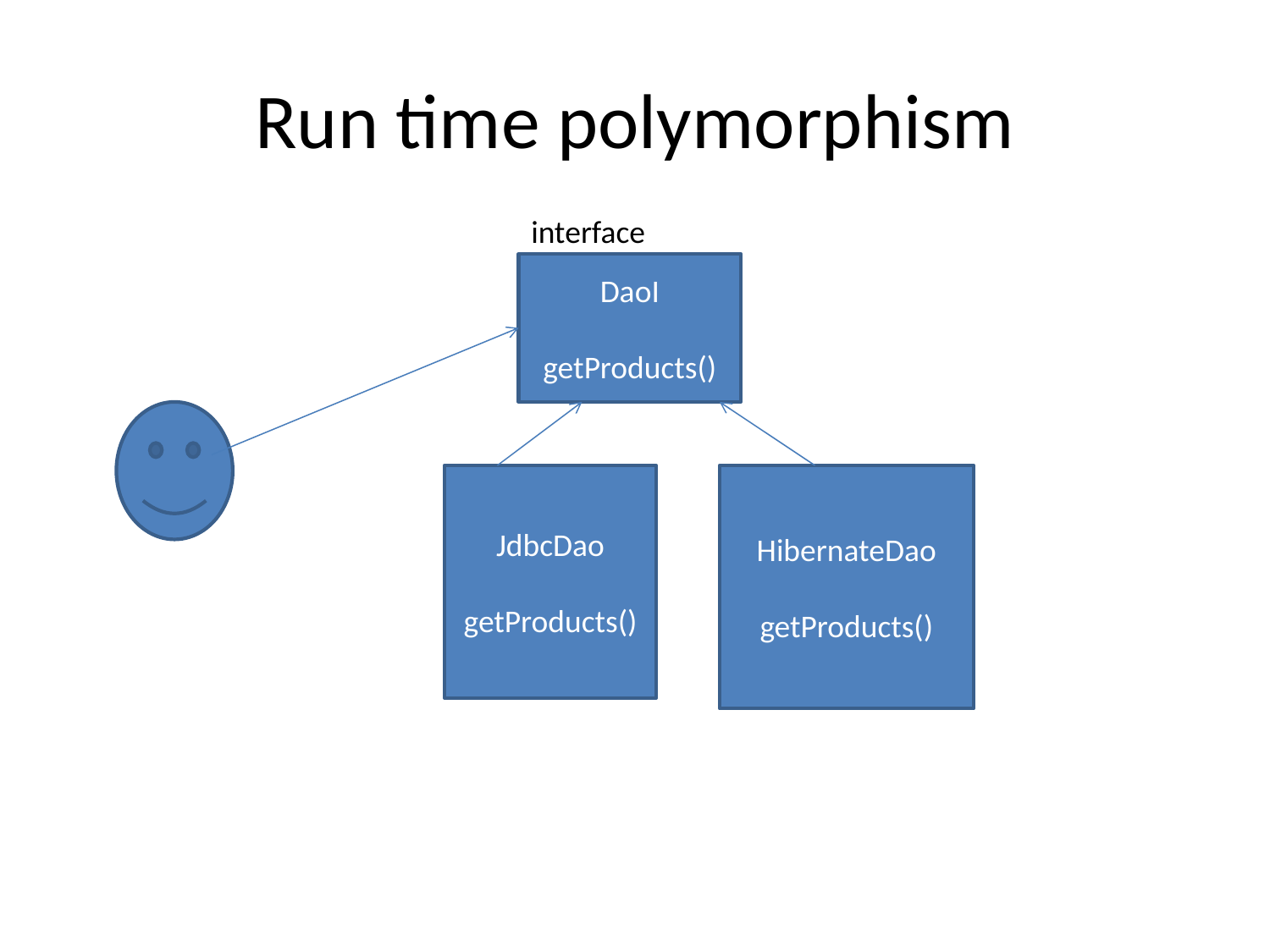

# Run time polymorphism
interface
DaoI

getProducts()

JdbcDao

getProducts()
HibernateDao

getProducts()